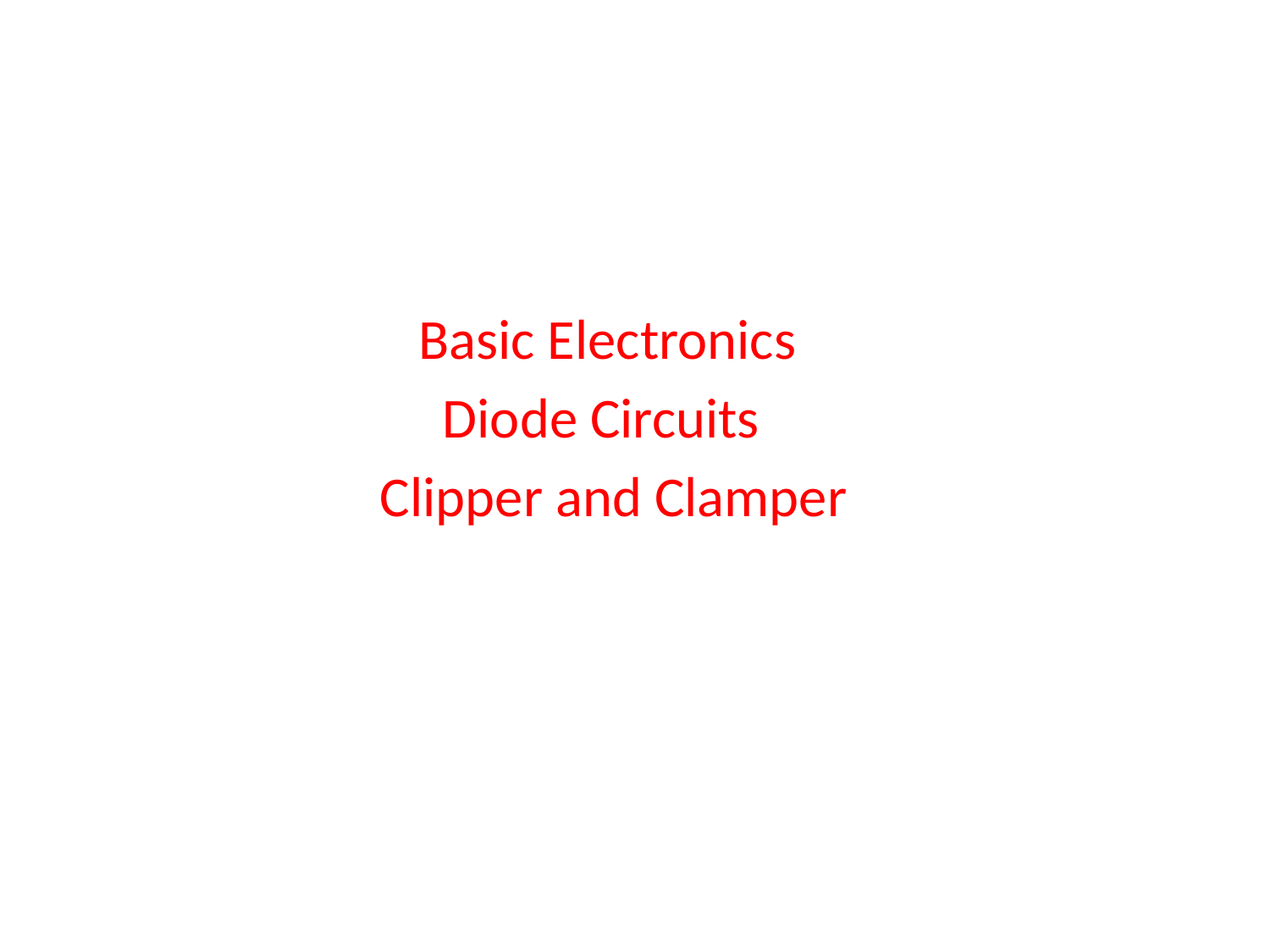

Basic Electronics
Diode Circuits
Clipper and Clamper